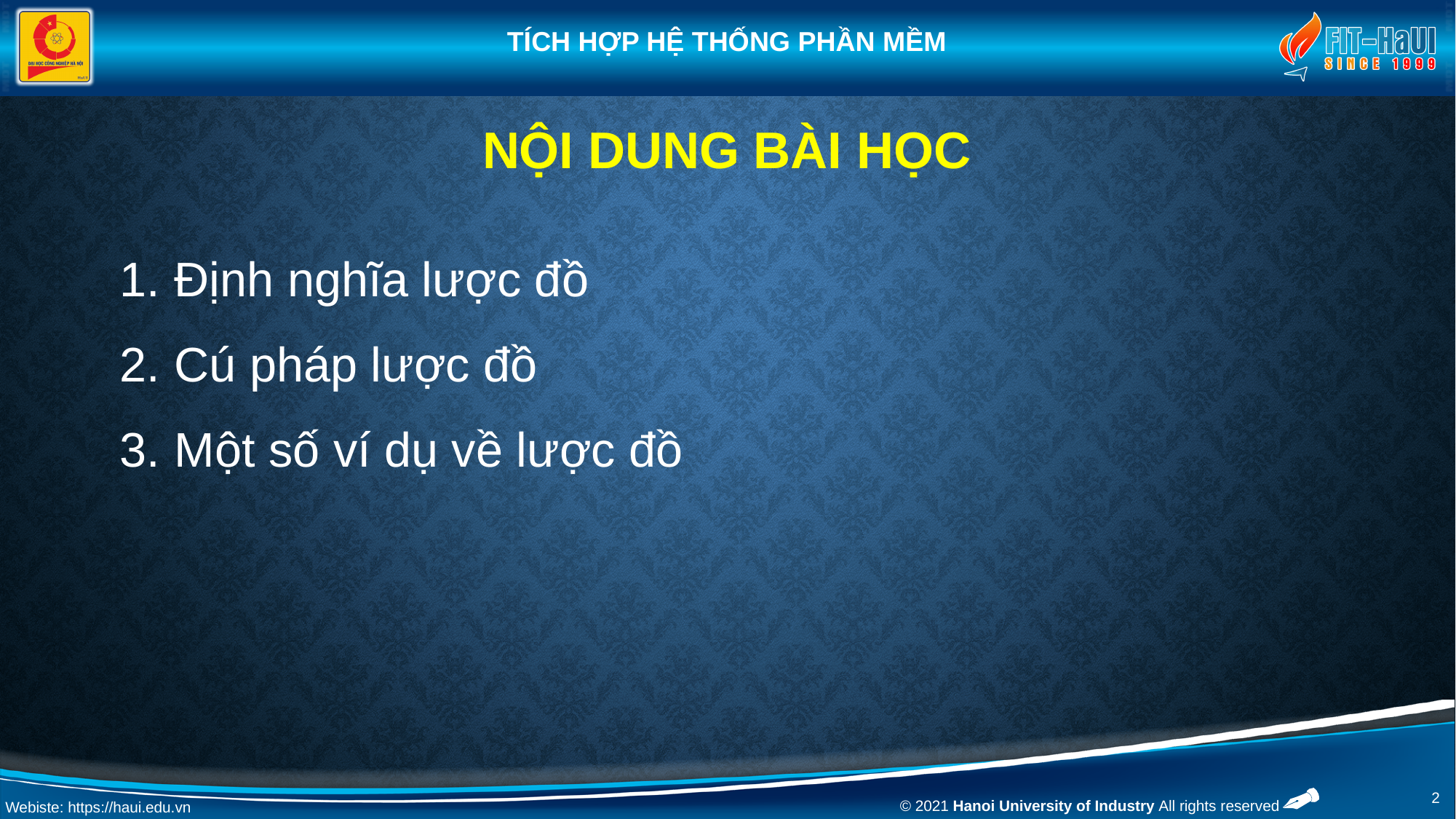

# Nội dung bài học
Định nghĩa lược đồ
Cú pháp lược đồ
Một số ví dụ về lược đồ